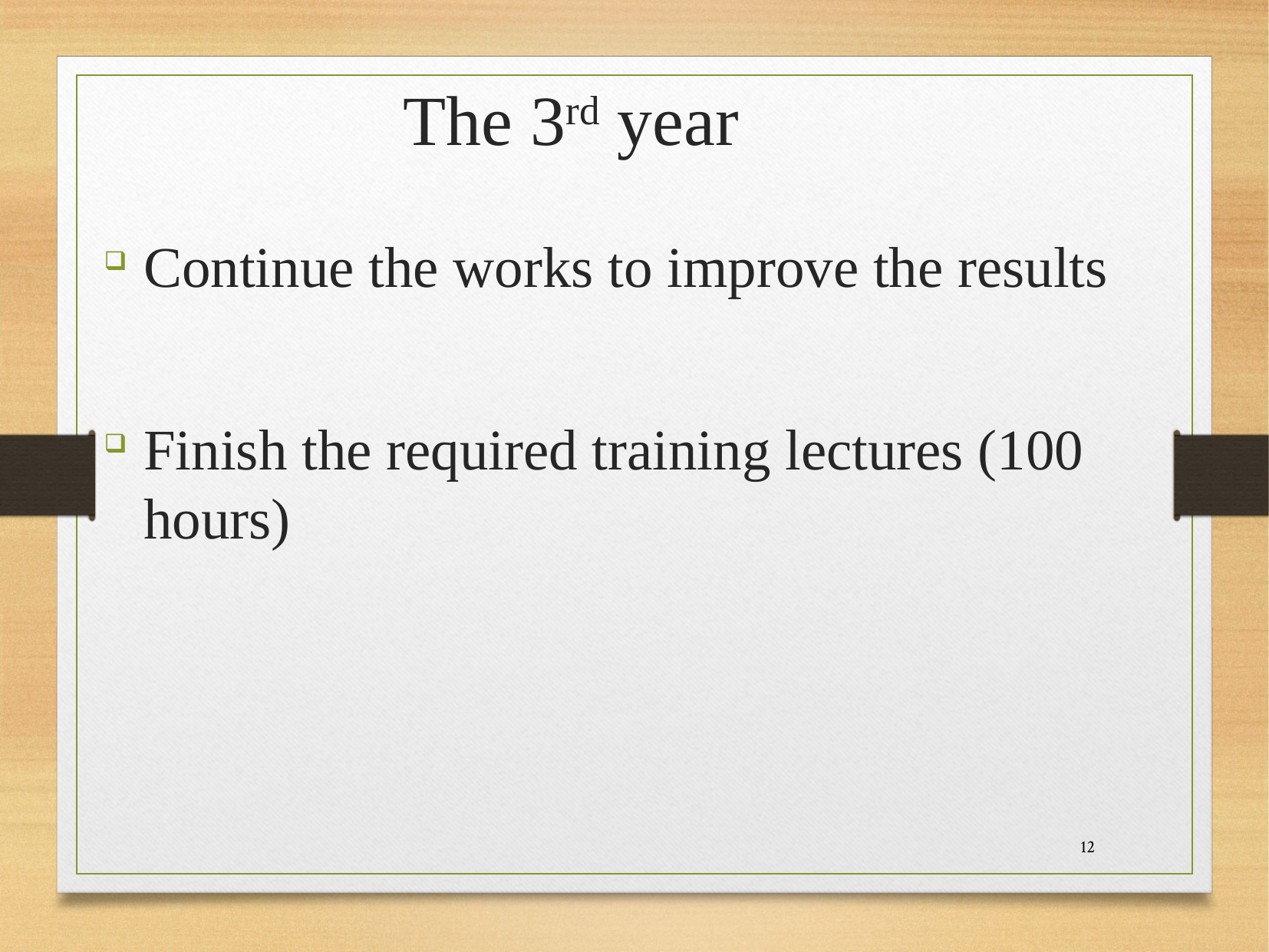

The 3rd year
Continue the works to improve the results

Finish the required training lectures (100 hours)
12